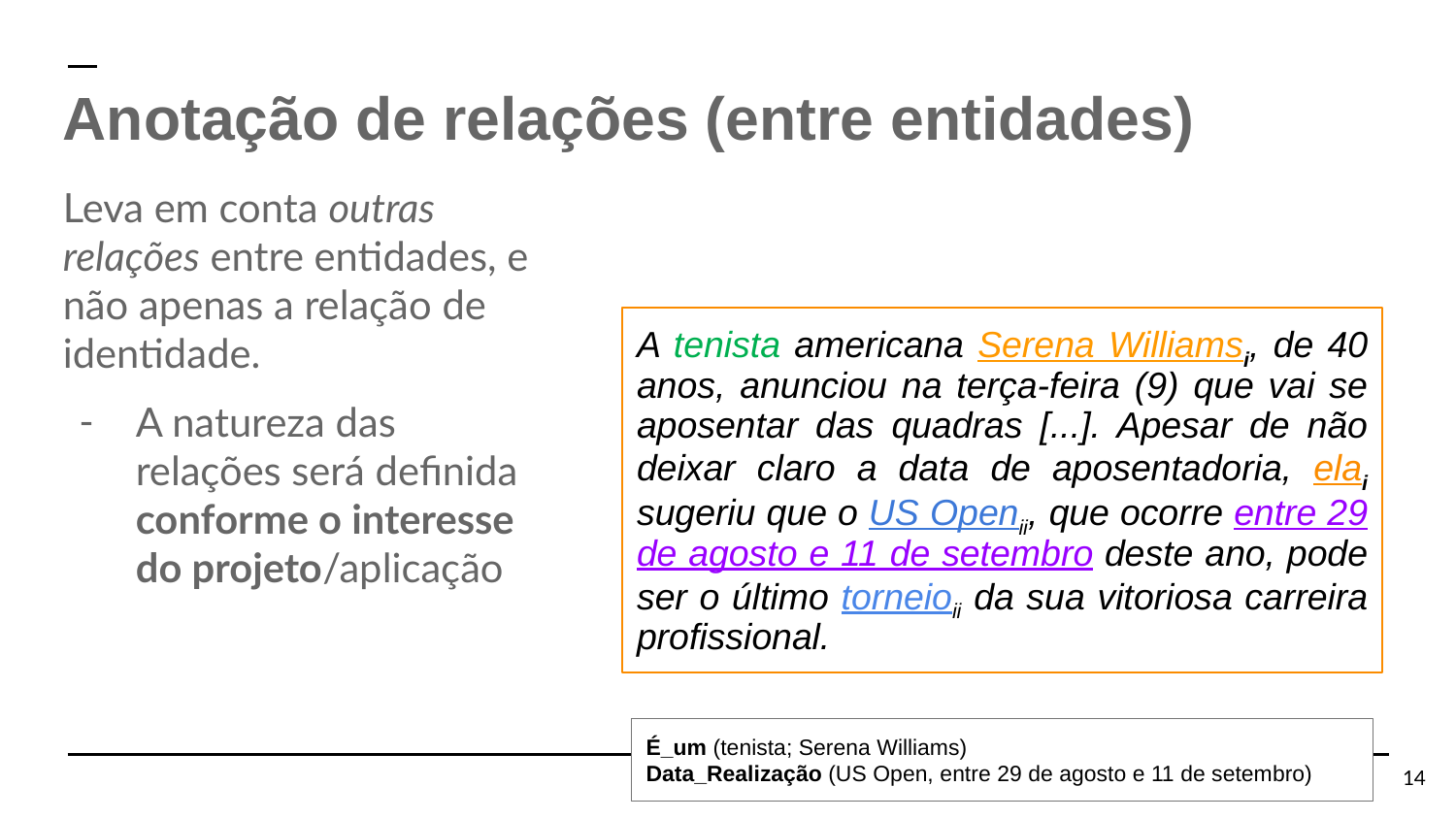

Anotação de relações (entre entidades)

Leva em conta outras relações entre entidades, e não apenas a relação de identidade.
A natureza das relações será definida conforme o interesse do projeto/aplicação
A tenista americana Serena Williamsi, de 40 anos, anunciou na terça-feira (9) que vai se aposentar das quadras [...]. Apesar de não deixar claro a data de aposentadoria, elai sugeriu que o US Openii, que ocorre entre 29 de agosto e 11 de setembro deste ano, pode ser o último torneioii da sua vitoriosa carreira profissional.
É_um (tenista; Serena Williams)
Data_Realização (US Open, entre 29 de agosto e 11 de setembro)
14